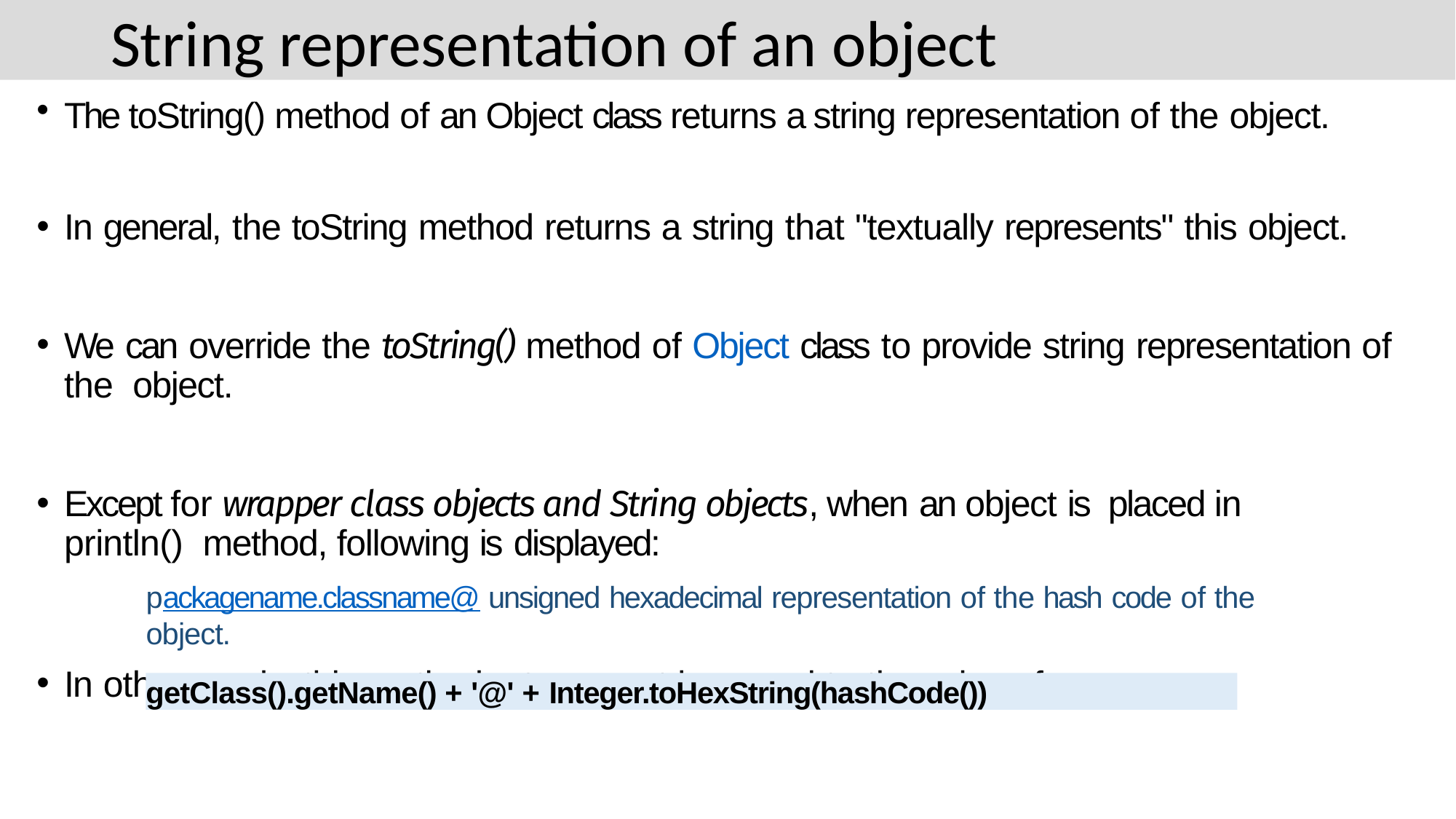

# String representation of an object
The toString() method of an Object class returns a string representation of the object.

In general, the toString method returns a string that "textually represents" this object.

We can override the toString() method of Object class to provide string representation of the  object.

Except for wrapper class objects and String objects, when an object is	placed in println()  method, following is displayed:
packagename.classname@ unsigned hexadecimal representation of the hash code of the object.
In other words, this method returns a string equal to the value of:
getClass().getName() + '@' + Integer.toHexString(hashCode())